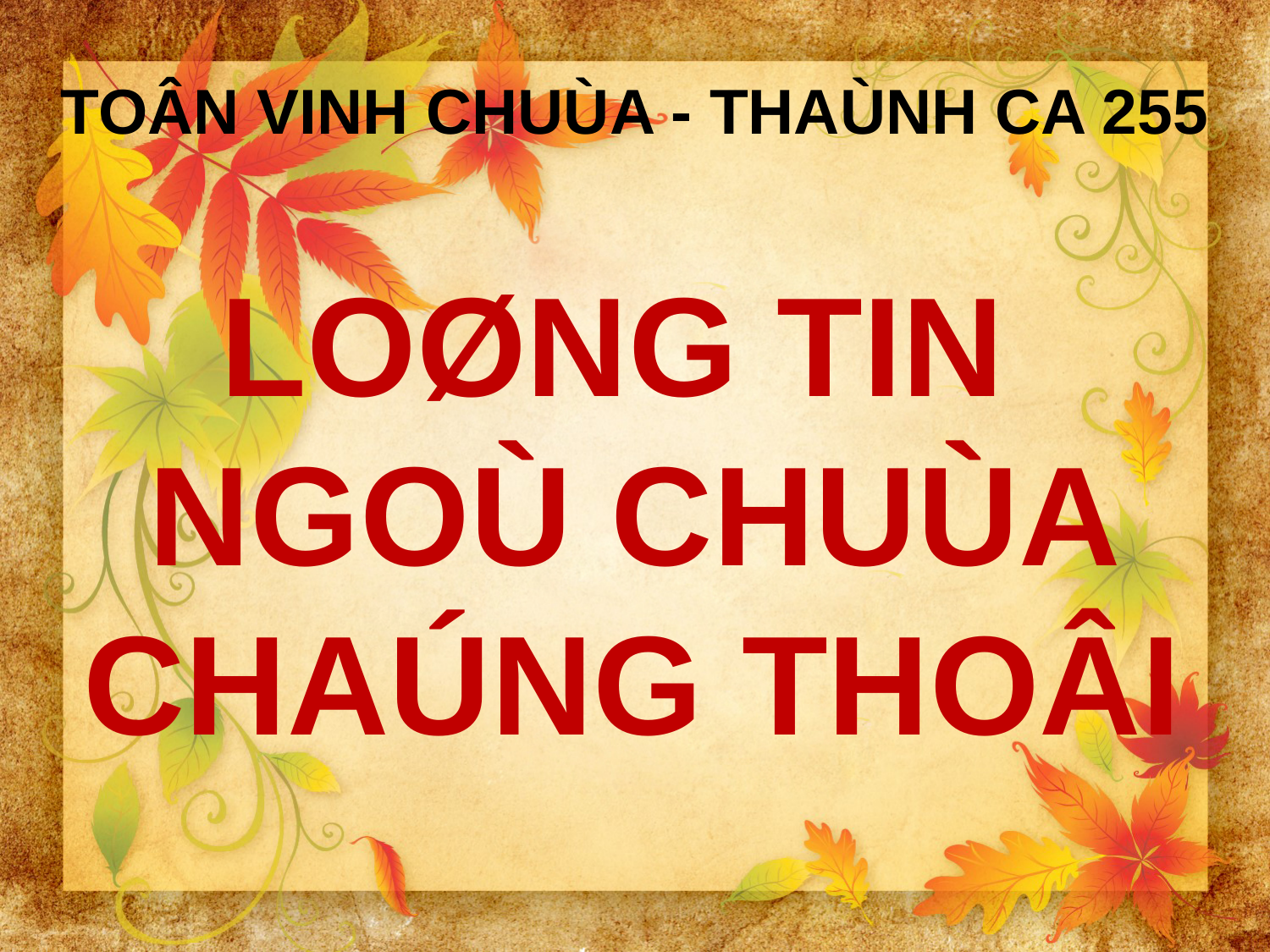

TOÂN VINH CHUÙA - THAÙNH CA 255
LOØNG TIN
NGOÙ CHUÙA CHAÚNG THOÂI